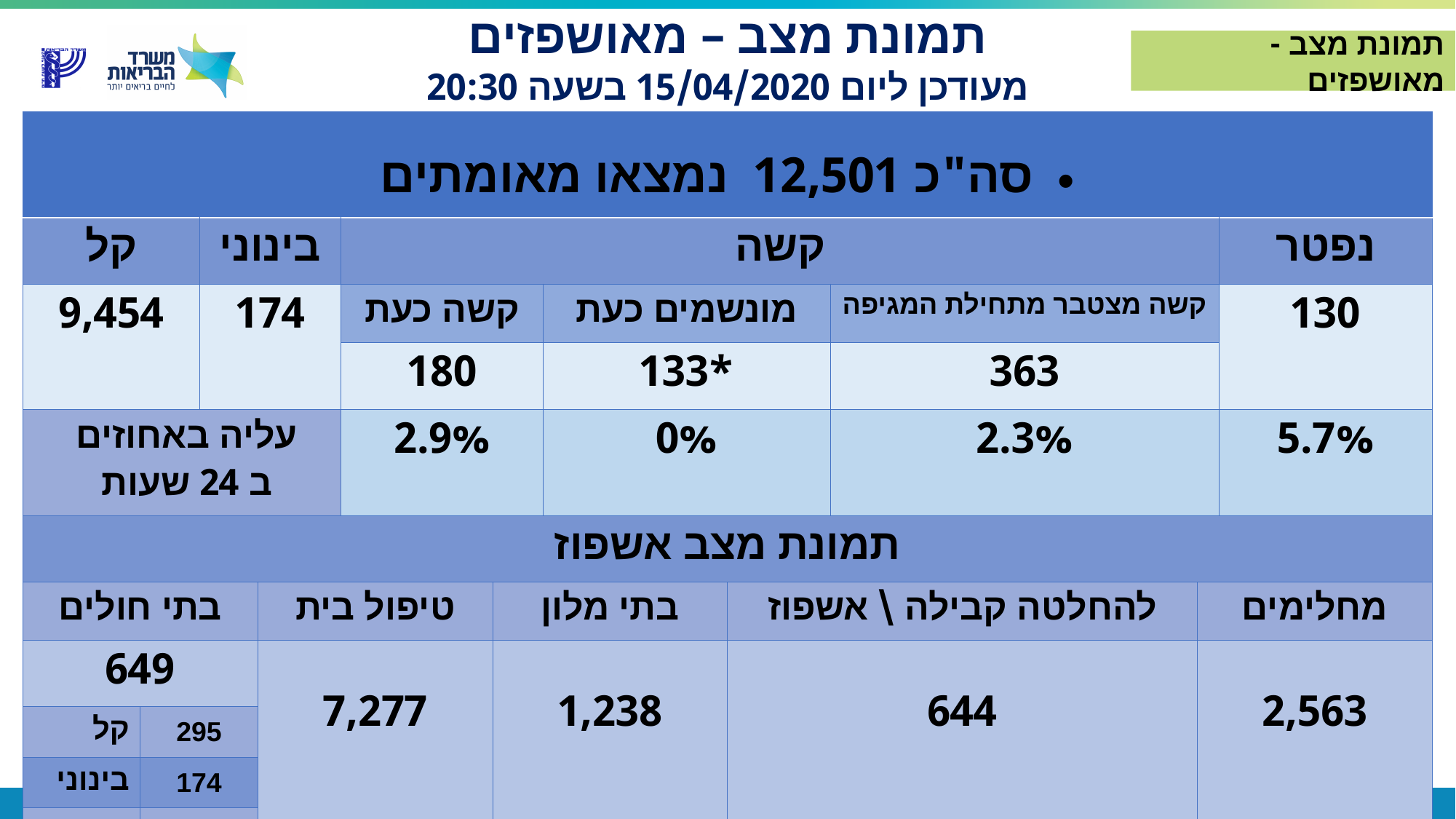

תמונת מצב – מאושפזים
מעודכן ליום 15/04/2020 בשעה 20:30
תמונת מצב - מאושפזים
| סה"כ 12,501 נמצאו מאומתים |  |  |  |  |  |  |  |  |  |  |
| --- | --- | --- | --- | --- | --- | --- | --- | --- | --- | --- |
| קל |  | בינוני |  | קשה |  |  |  |  |  | נפטר |
| 9,454 |  | 174 |  | קשה כעת |  | מונשמים כעת |  | קשה מצטבר מתחילת המגיפה |  | 130 |
|  |  |  |  | 180 |  | \*133 |  | 363 |  |  |
| עליה באחוזים ב 24 שעות |  |  |  | 2.9% |  | 0% |  | 2.3% |  | 5.7% |
| תמונת מצב אשפוז |  |  |  |  |  |  |  |  |  |  |
| בתי חולים |  |  | טיפול בית |  | בתי מלון |  | להחלטה קבילה \ אשפוז |  | מחלימים |  |
| 649 |  |  | 7,277 |  | 1,238 |  | 644 |  | 2,563 |  |
| קל | 295 |  |  |  |  |  |  |  |  |  |
| בינוני | 174 |  |  |  |  |  |  |  |  |  |
| קשה | 180 |  |  |  |  |  |  |  |  |  |